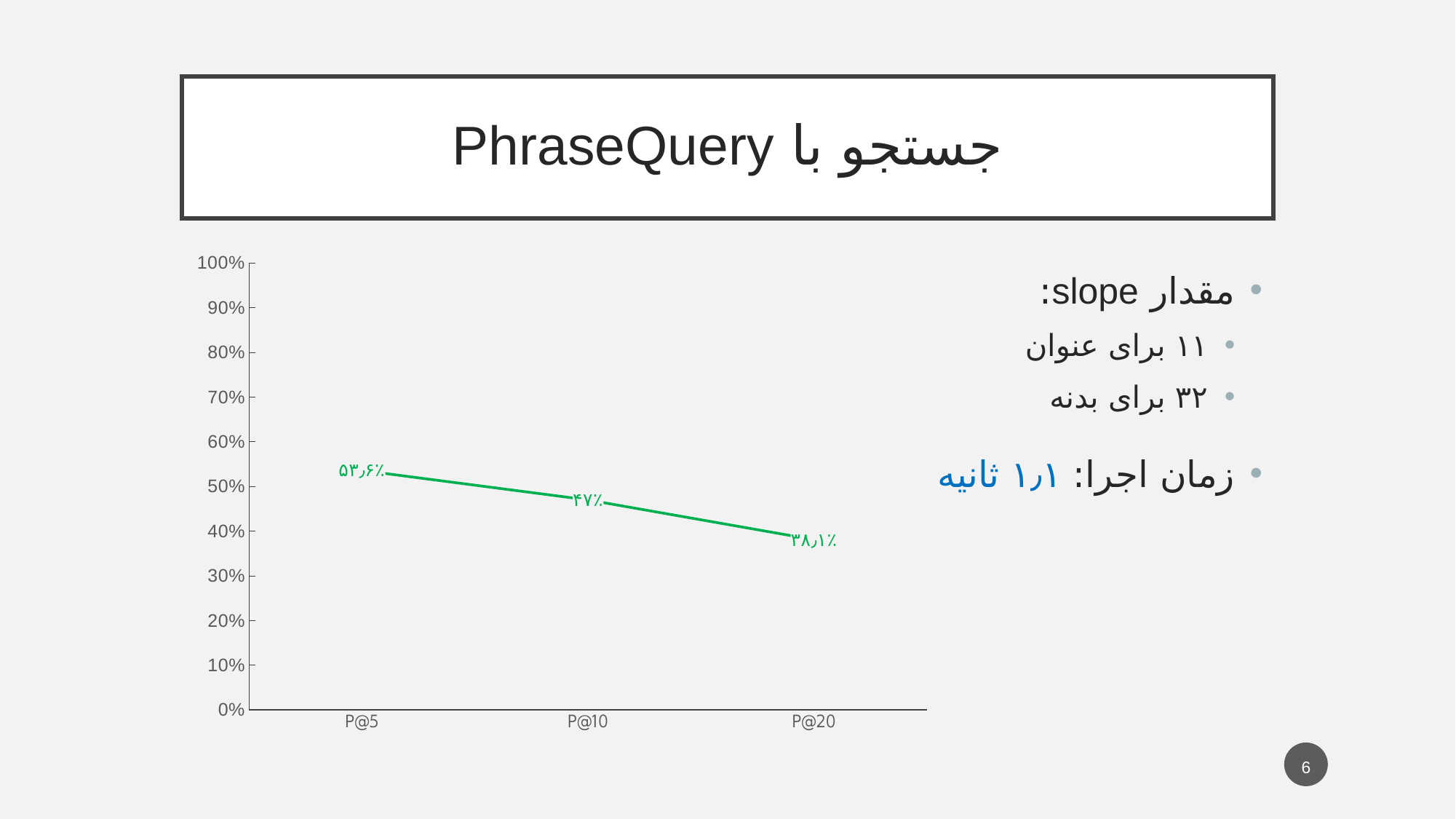

# جستجو با PhraseQuery

### Chart

| Category | Series 1 |
|---|---|
| P@5 | 0.536 |
| P@10 | 0.47 |
| P@20 | 0.381 |
مقدار slope:
۱۱ برای عنوان
۳۲ برای بدنه
زمان اجرا: ۱٫۱ ثانیه

6